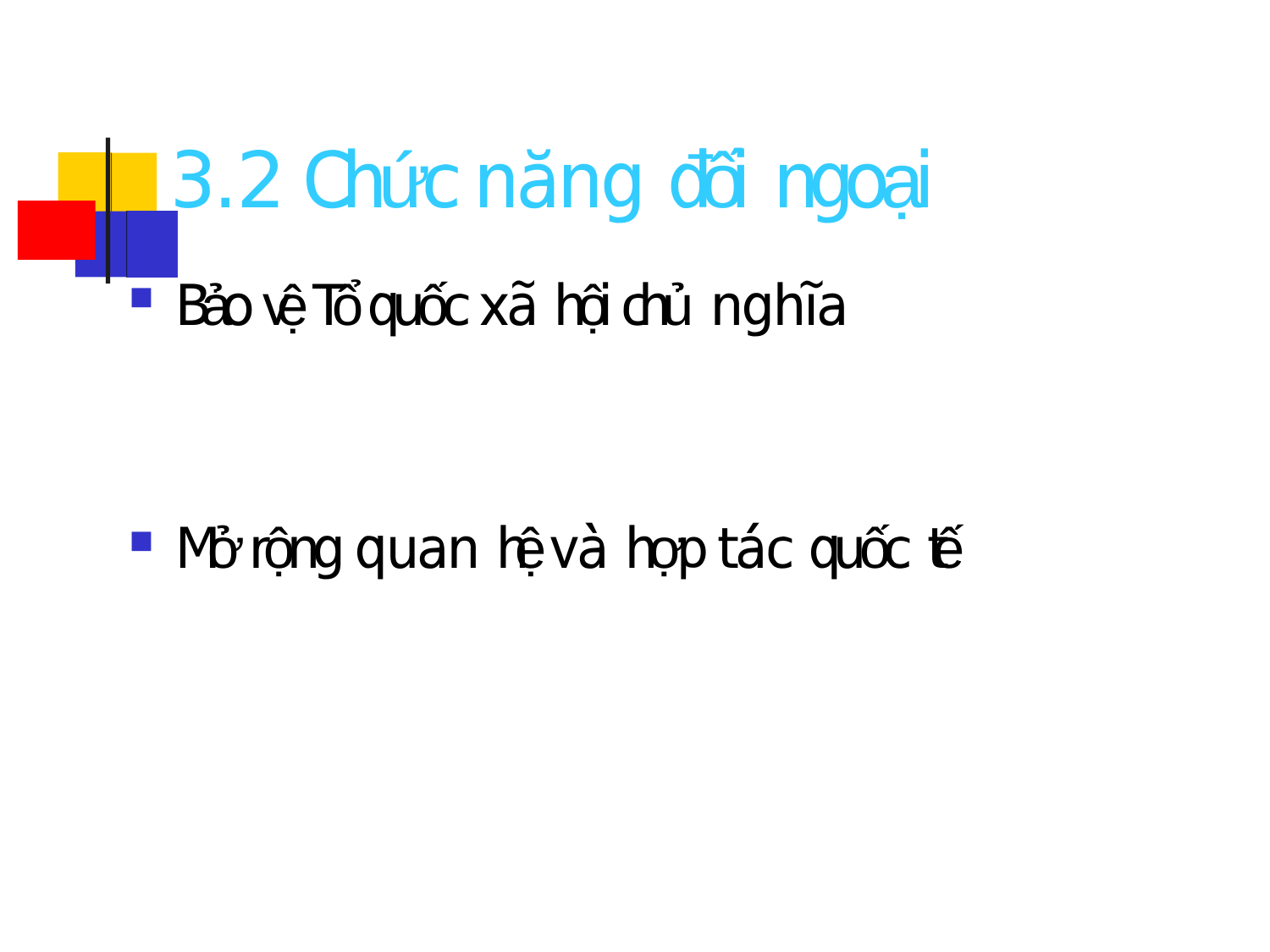

# 3.2 Chức năng đối ngoại
Bảo vệ Tổ quốc xã hội chủ nghĩa
Mở rộng quan hệ và hợp tác quốc tế